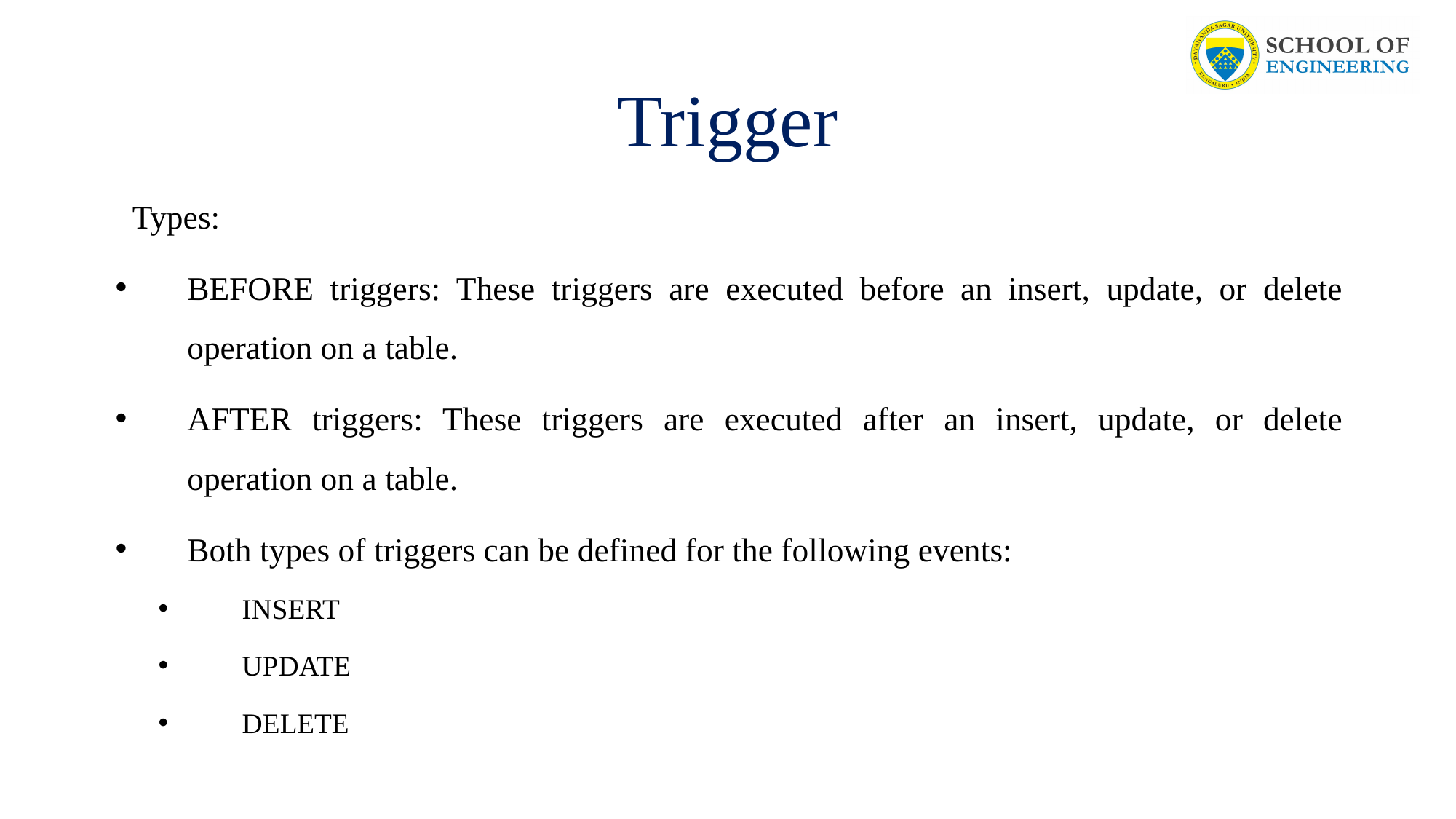

# Trigger
Types:
BEFORE triggers: These triggers are executed before an insert, update, or delete operation on a table.
AFTER triggers: These triggers are executed after an insert, update, or delete operation on a table.
Both types of triggers can be defined for the following events:
INSERT
UPDATE
DELETE